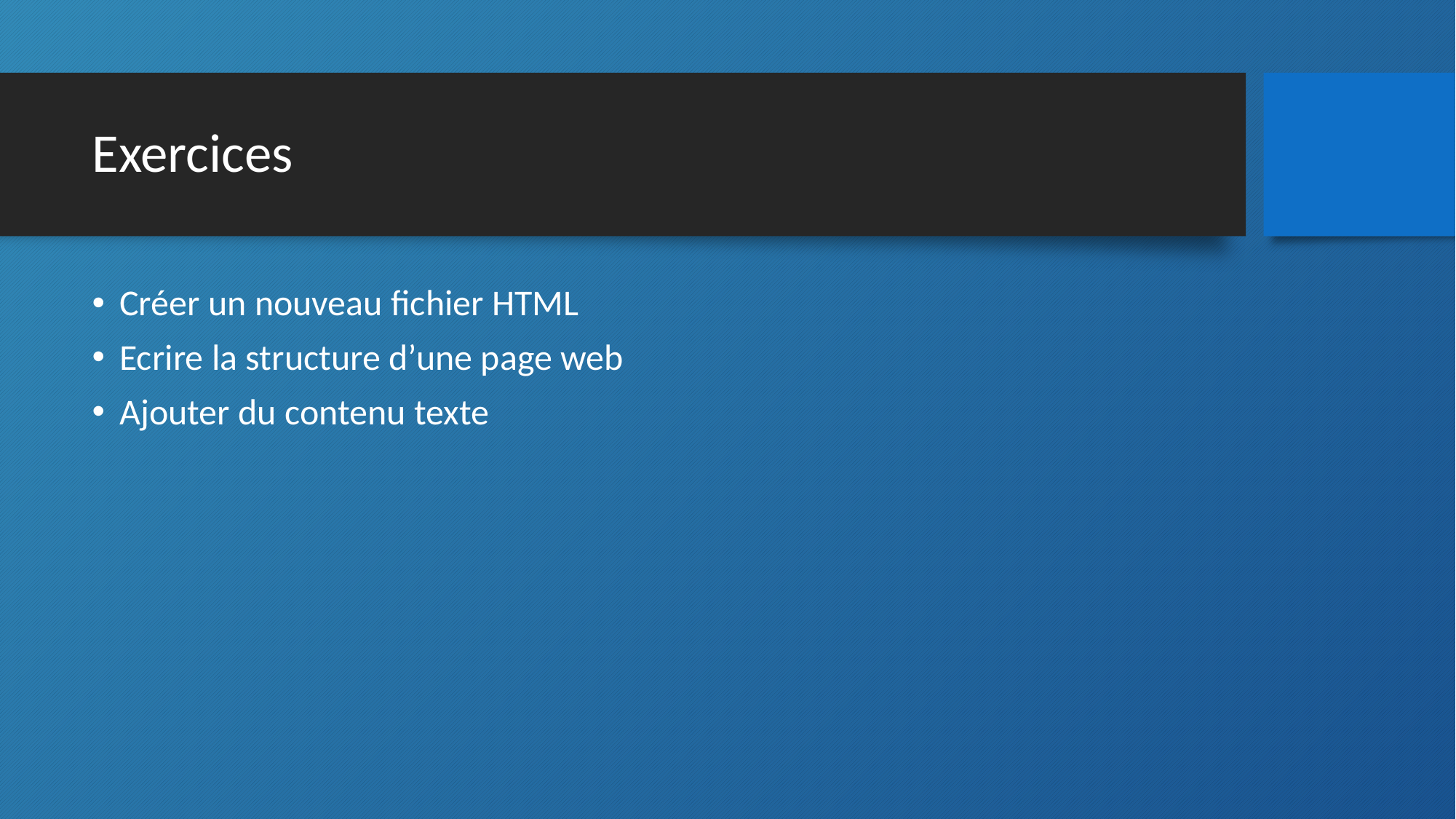

# Exercices
Créer un nouveau fichier HTML
Ecrire la structure d’une page web
Ajouter du contenu texte